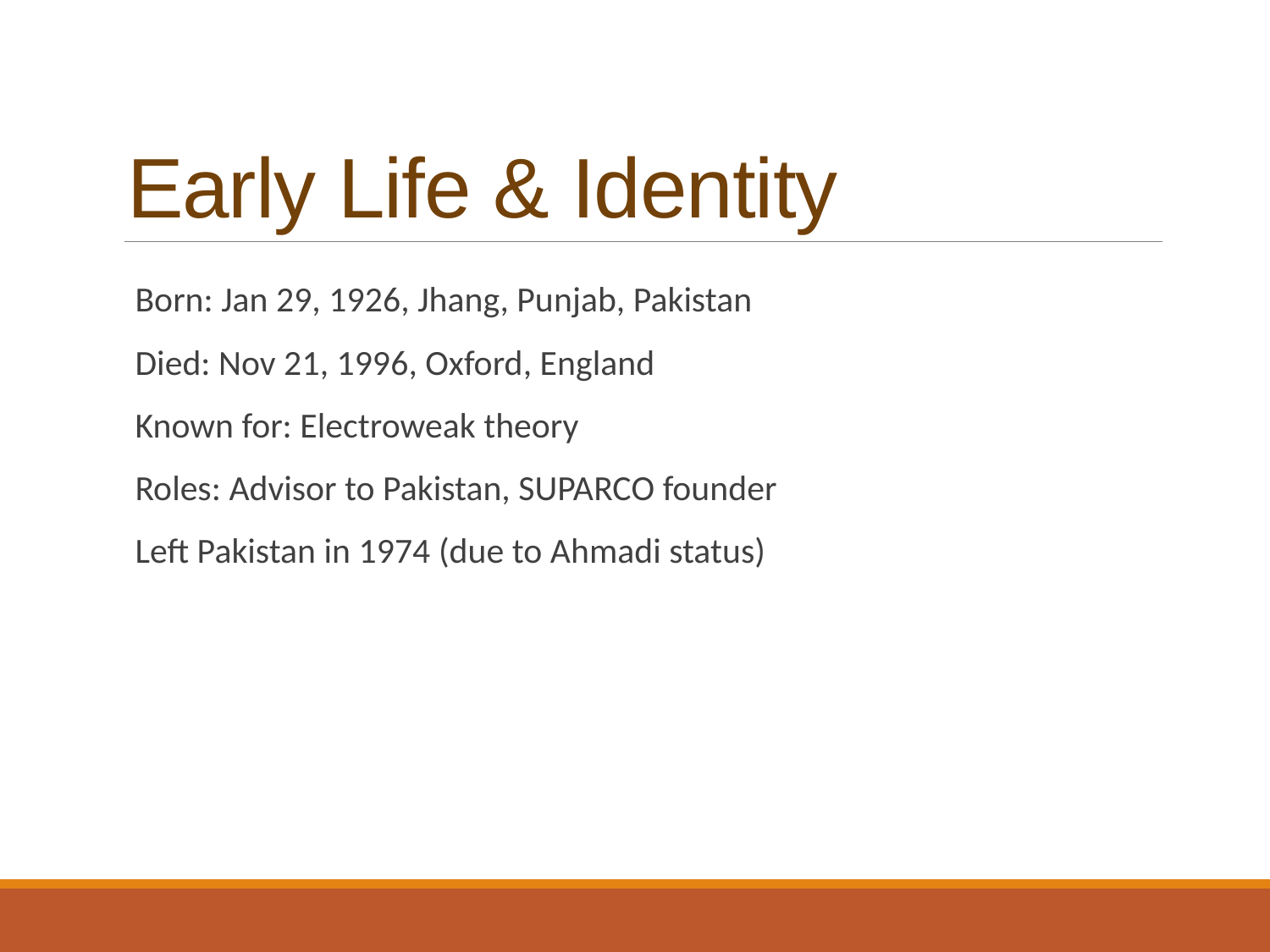

# Early Life & Identity
 Born: Jan 29, 1926, Jhang, Punjab, Pakistan
 Died: Nov 21, 1996, Oxford, England
 Known for: Electroweak theory
 Roles: Advisor to Pakistan, SUPARCO founder
 Left Pakistan in 1974 (due to Ahmadi status)